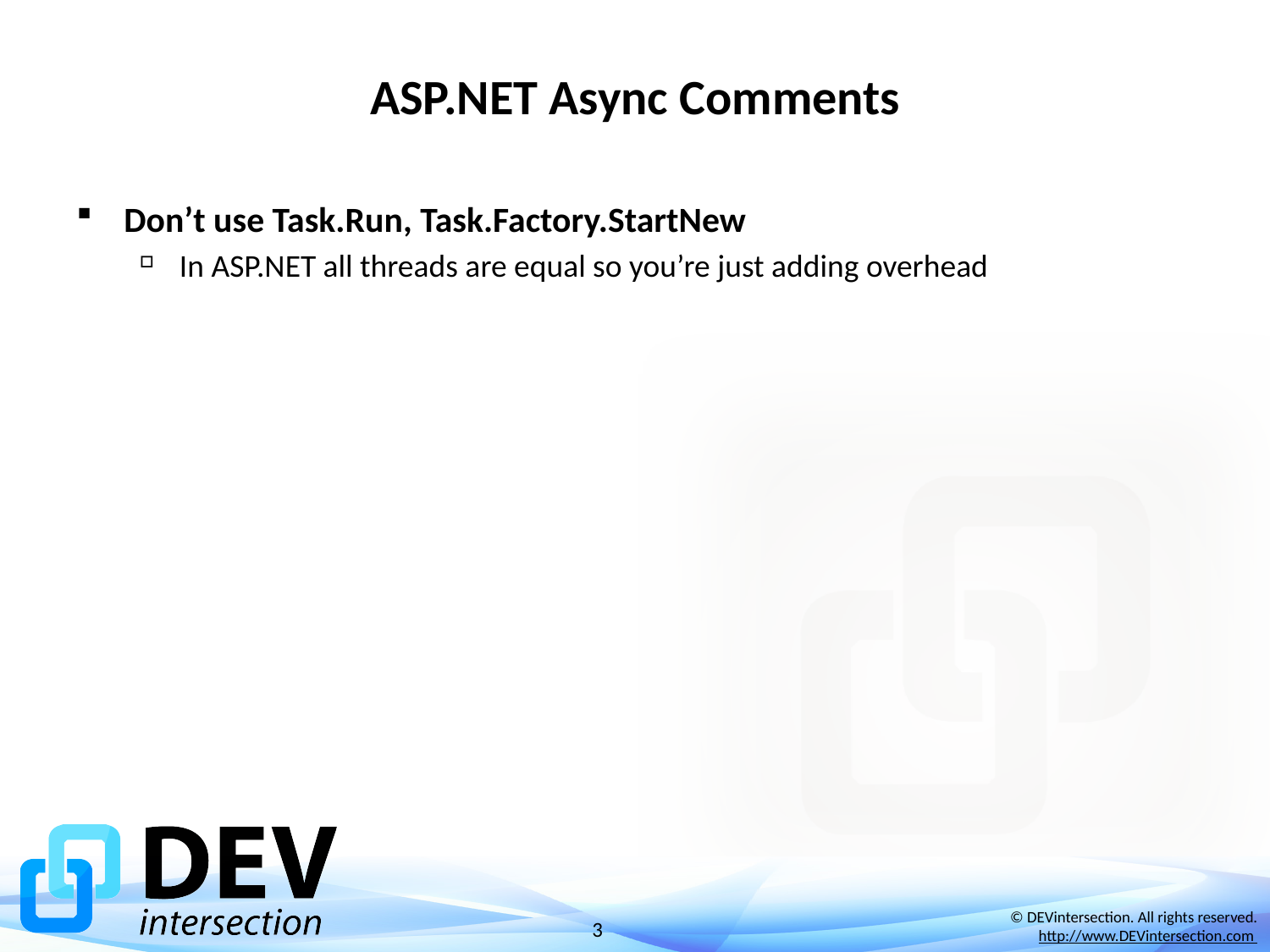

# ASP.NET Async Comments
Don’t use Task.Run, Task.Factory.StartNew
In ASP.NET all threads are equal so you’re just adding overhead